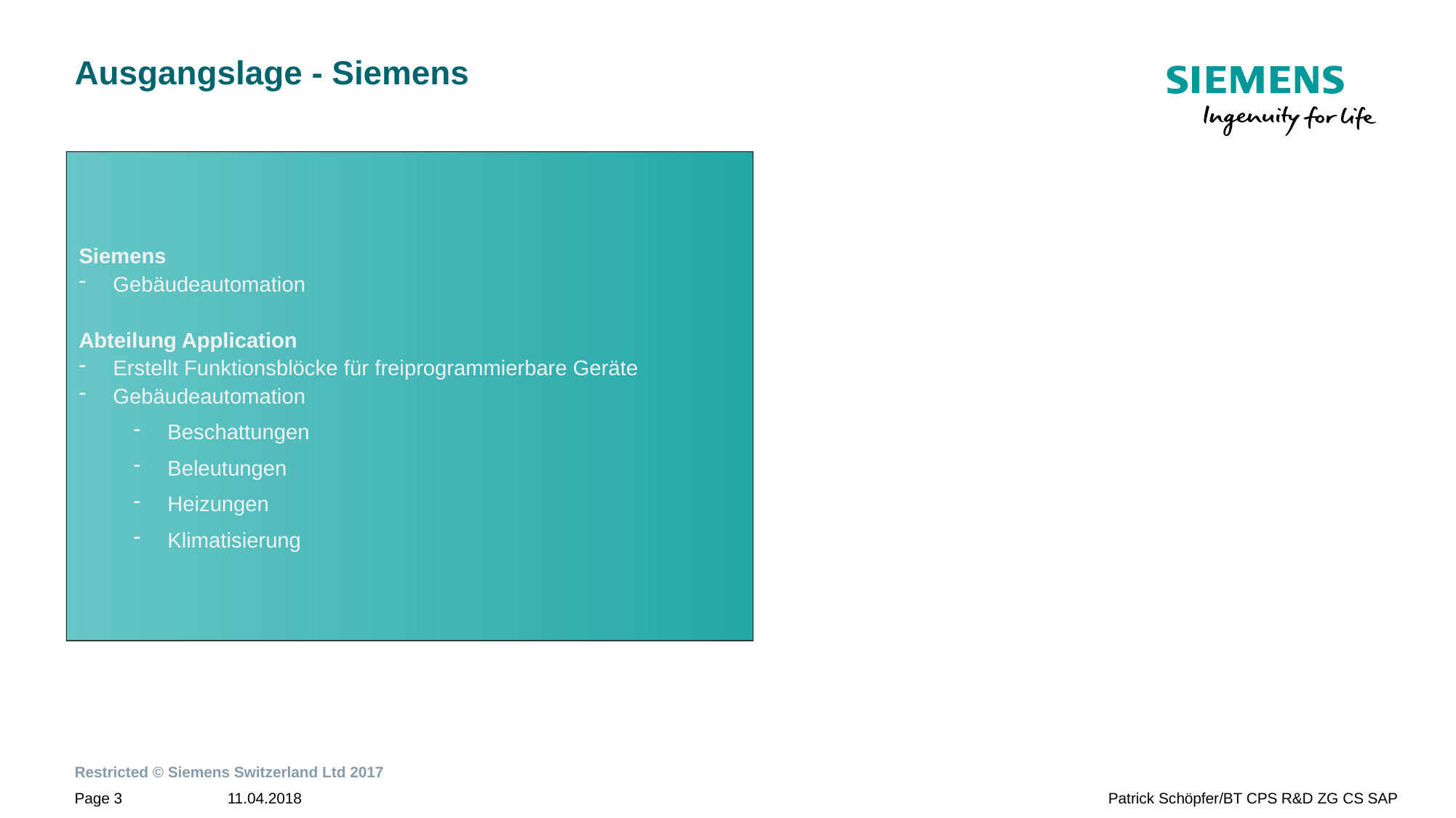

# Ausgangslage - Siemens
Siemens
Gebäudeautomation

Abteilung Application
Erstellt Funktionsblöcke für freiprogrammierbare Geräte
Gebäudeautomation
Beschattungen
Beleutungen
Heizungen
Klimatisierung